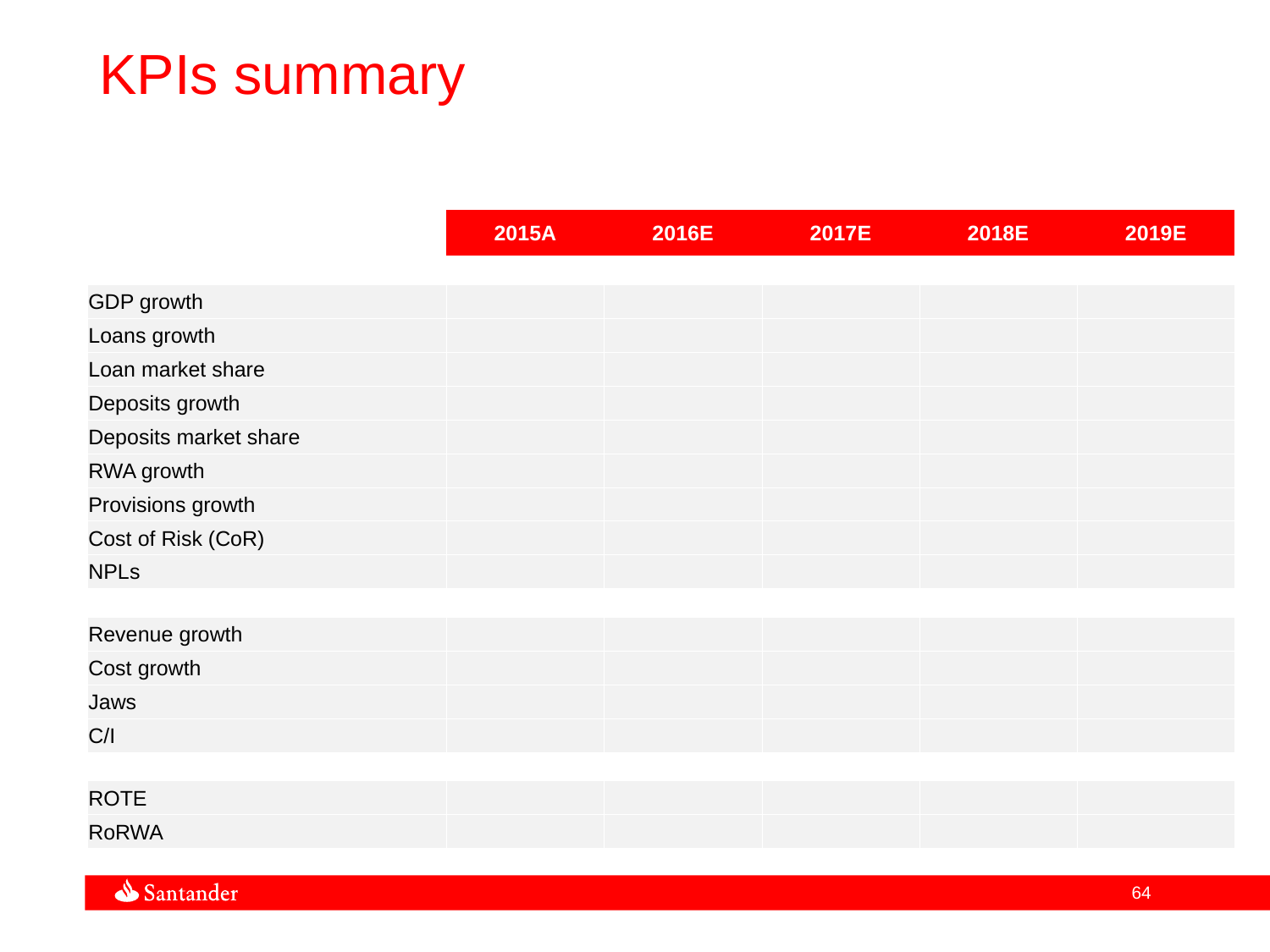

KPIs summary

|  | 2015A | 2016E | 2017E | 2018E | 2019E |
| --- | --- | --- | --- | --- | --- |
|  |  |  |  |  |  |
| GDP growth |  |  |  |  |  |
| Loans growth |  |  |  |  |  |
| Loan market share |  |  |  |  |  |
| Deposits growth |  |  |  |  |  |
| Deposits market share |  |  |  |  |  |
| RWA growth |  |  |  |  |  |
| Provisions growth |  |  |  |  |  |
| Cost of Risk (CoR) |  |  |  |  |  |
| NPLs |  |  |  |  |  |
|  |  |  |  |  |  |
| Revenue growth |  |  |  |  |  |
| Cost growth |  |  |  |  |  |
| Jaws |  |  |  |  |  |
| C/I |  |  |  |  |  |
|  |  |  |  |  |  |
| ROTE |  |  |  |  |  |
| RoRWA |  |  |  |  |  |